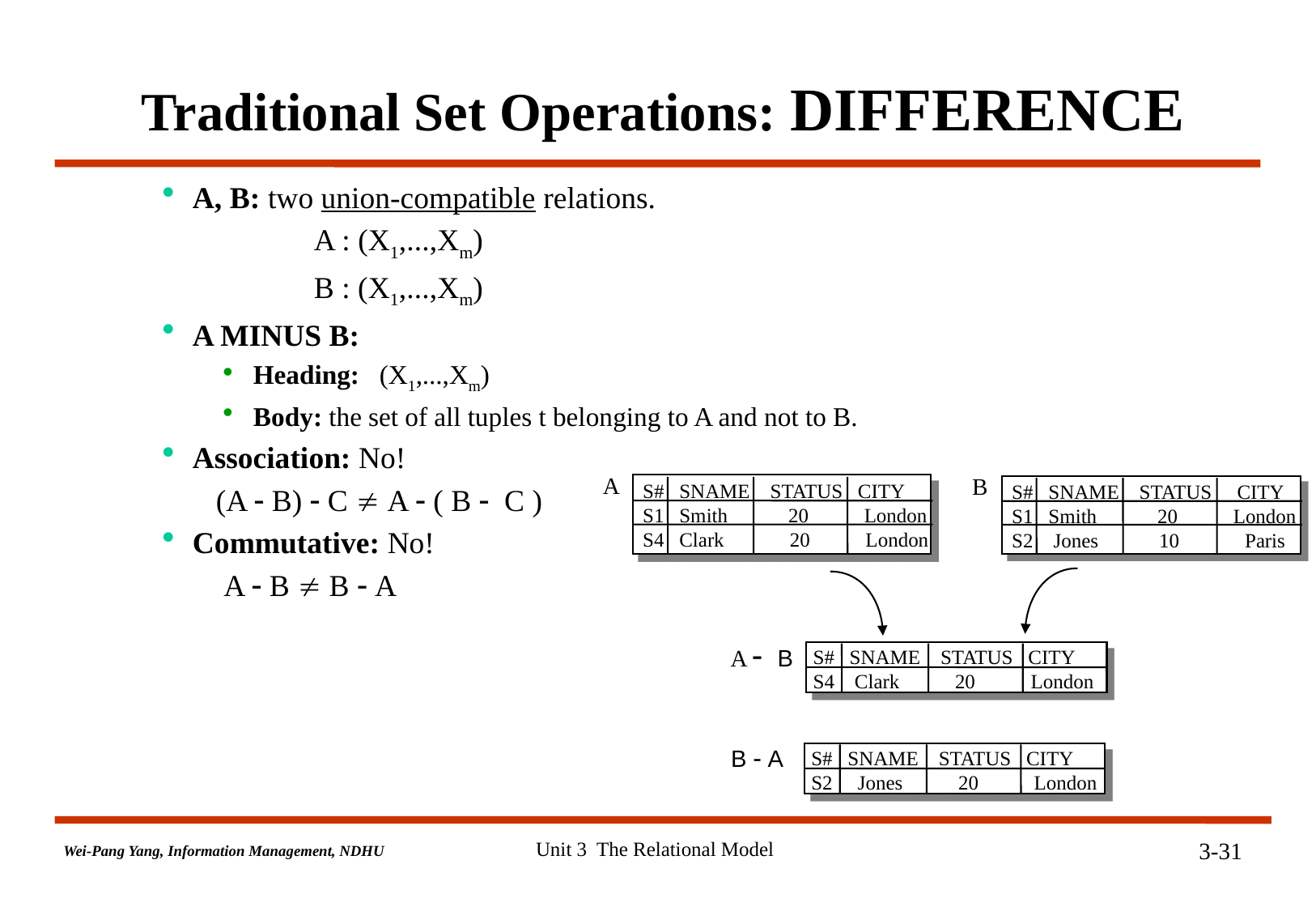

# Traditional Set Operations: DIFFERENCE
A, B: two union-compatible relations.
 		A : (X1,...,Xm)
  		B : (X1,...,Xm)
A MINUS B:
Heading:   (X1,...,Xm)
Body: the set of all tuples t belonging to A and not to B.
Association: No!
       (A − B) − C ≠ A − ( B − C )
Commutative: No!
        A − B ≠ B − A

A
B
S#   SNAME    STATUS   CITY
S1   Smith            20           London
S4   Clark             20           London
S#   SNAME    STATUS     CITY
S1   Smith            20           London
S2    Jones            10             Paris

A − B
S#   SNAME    STATUS   CITY
S4    Clark           20           London

B − A
S#   SNAME    STATUS   CITY
S2     Jones           20           London

Unit 3  The Relational Model